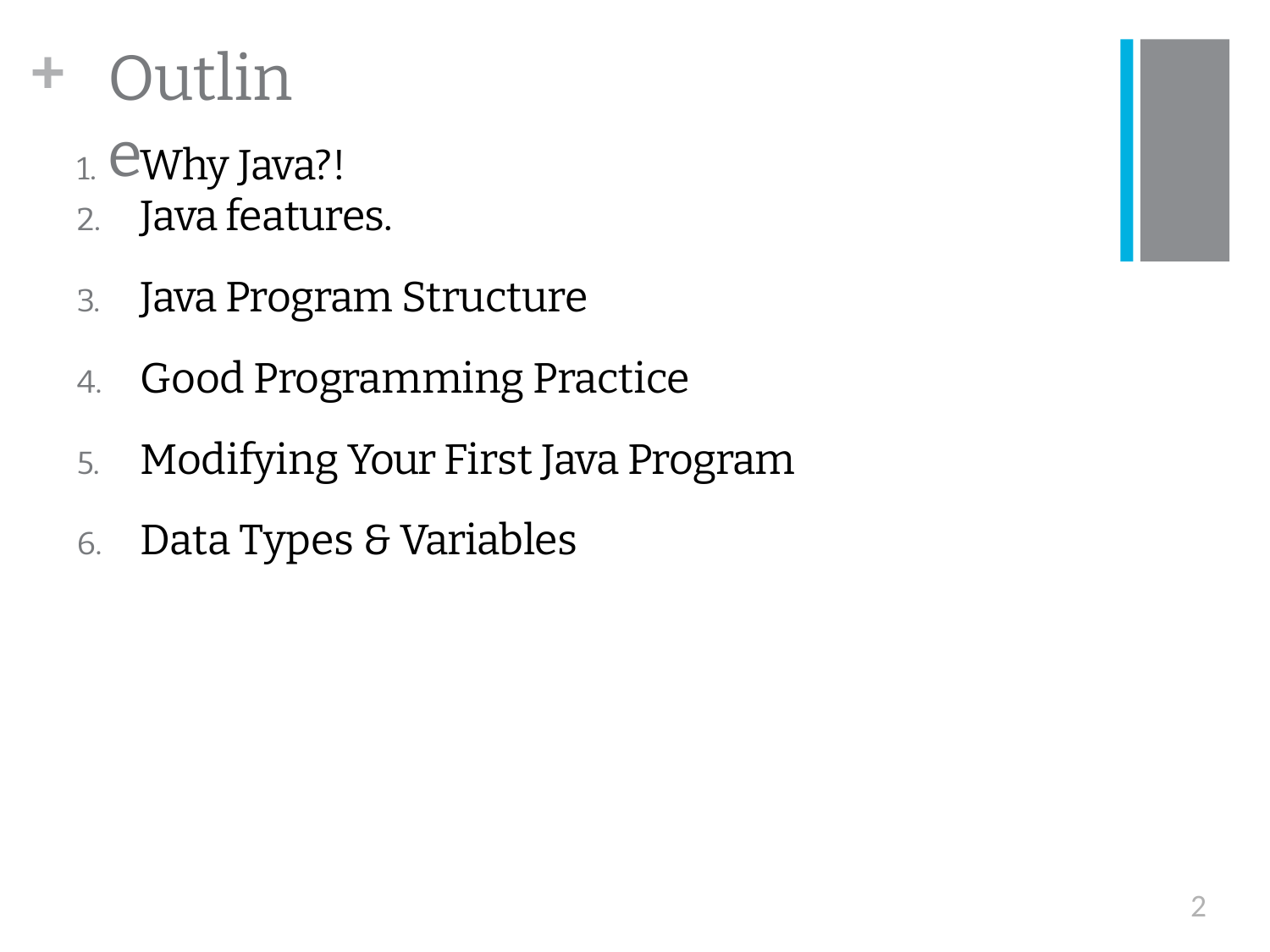

+
Outline

Why Java?!
Java features.
Java Program Structure
Good Programming Practice
Modifying Your First Java Program
Data Types & Variables
2